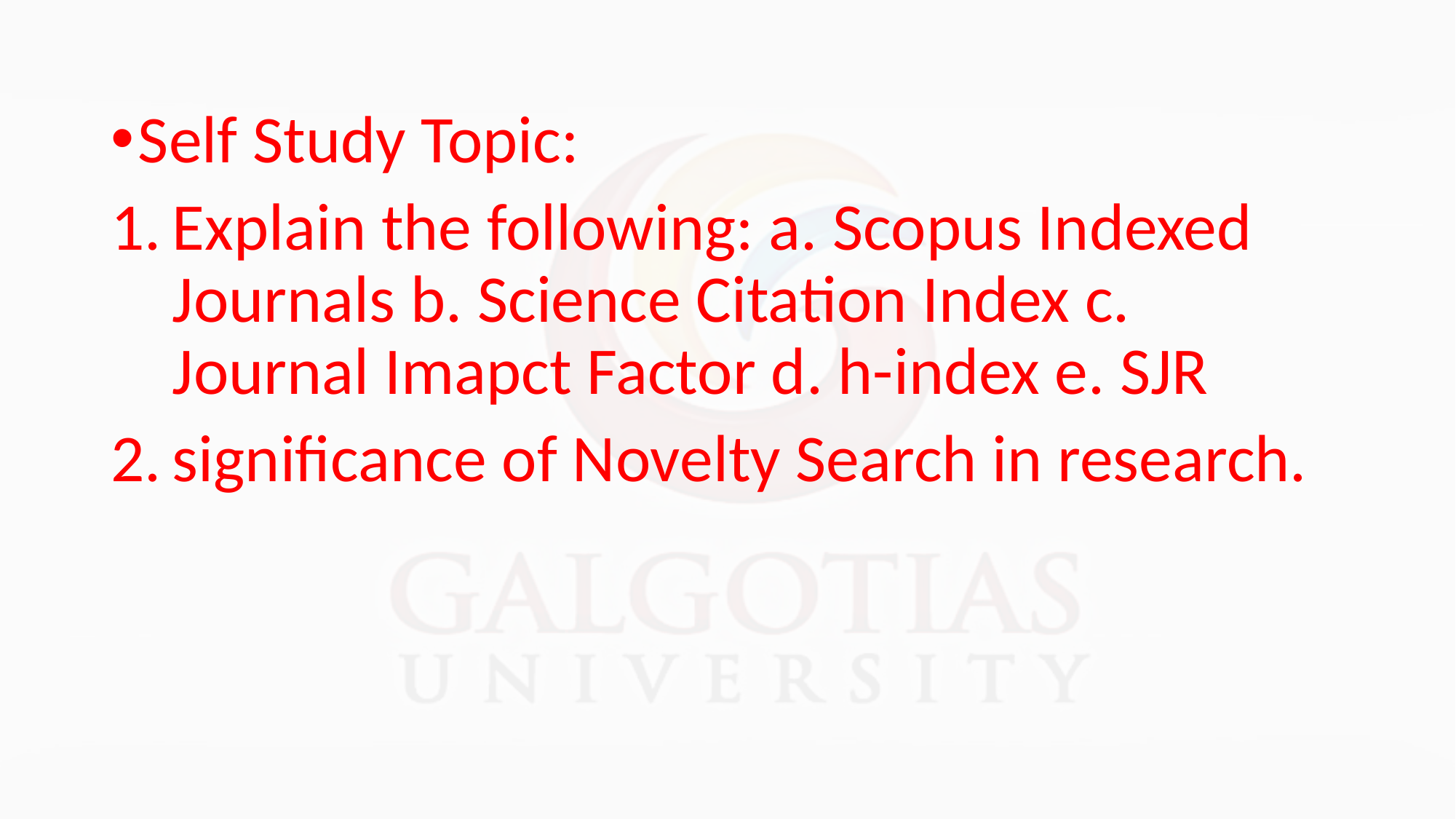

Self Study Topic:
Explain the following: a. Scopus Indexed Journals b. Science Citation Index c. Journal Imapct Factor d. h-index e. SJR
significance of Novelty Search in research.